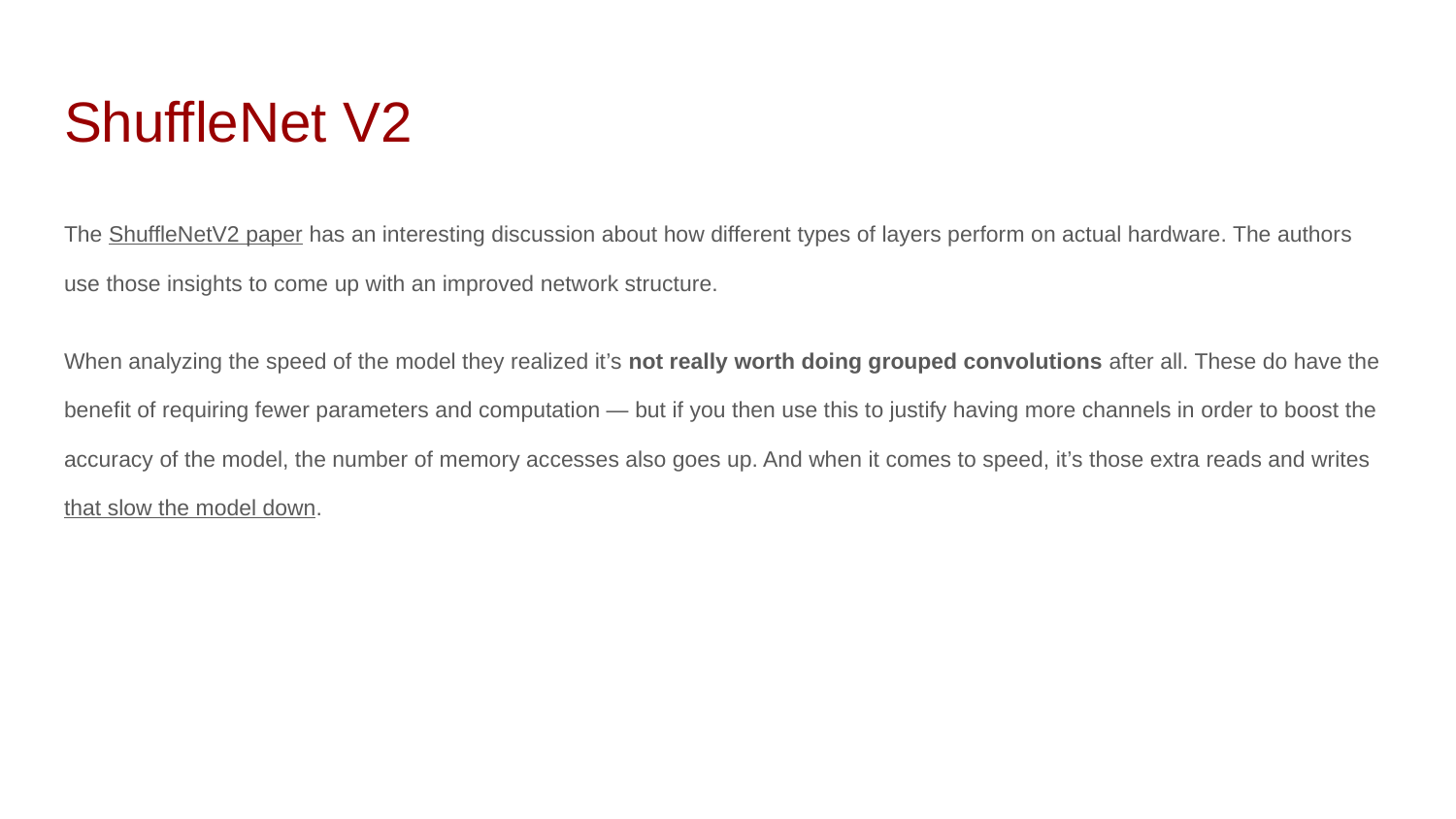

# ShuffleNet V2
The ShuffleNetV2 paper has an interesting discussion about how different types of layers perform on actual hardware. The authors use those insights to come up with an improved network structure.
When analyzing the speed of the model they realized it’s not really worth doing grouped convolutions after all. These do have the benefit of requiring fewer parameters and computation — but if you then use this to justify having more channels in order to boost the accuracy of the model, the number of memory accesses also goes up. And when it comes to speed, it’s those extra reads and writes that slow the model down.